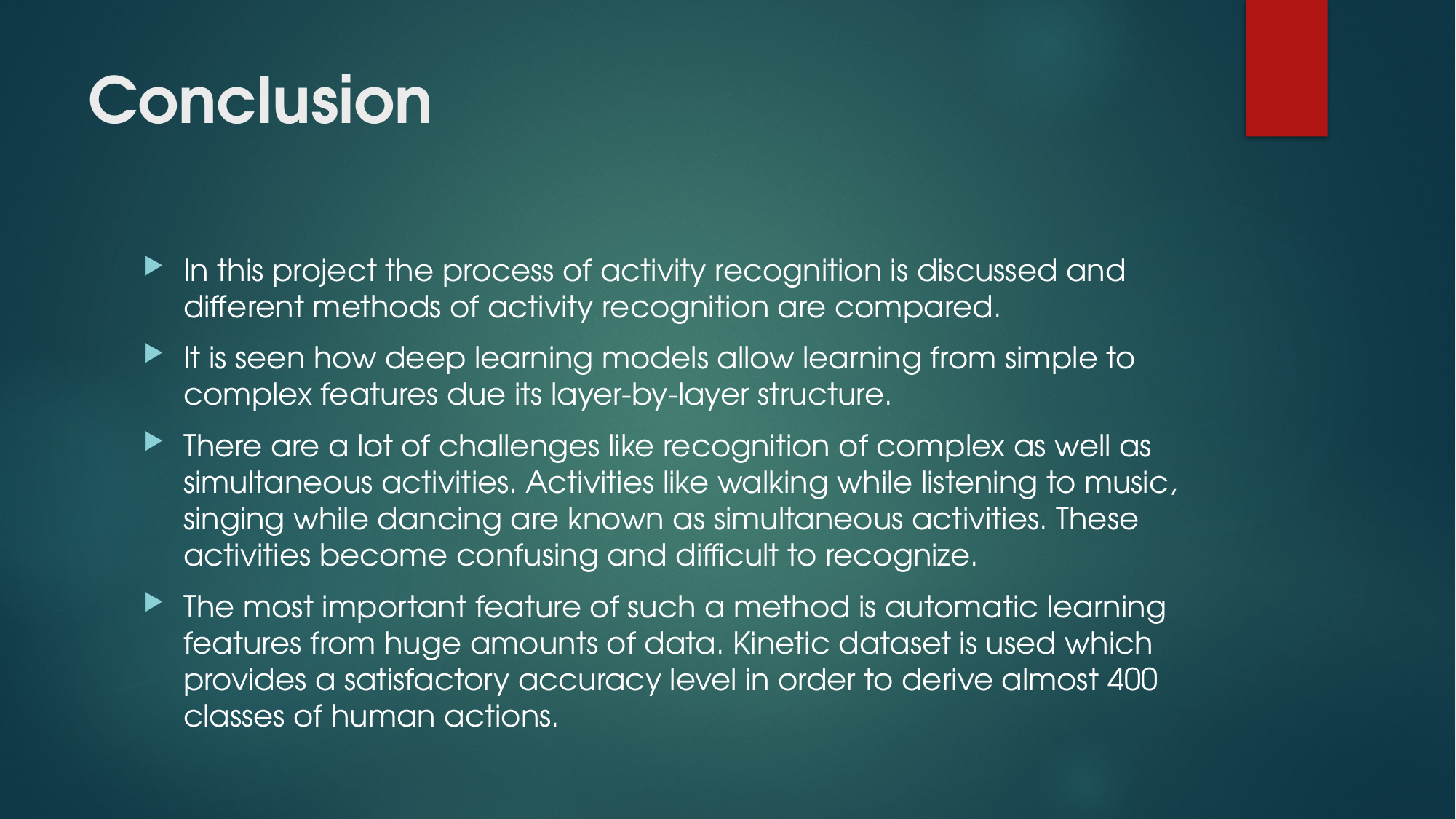

# Conclusion
In this project the process of activity recognition is discussed and different methods of activity recognition are compared.
It is seen how deep learning models allow learning from simple to complex features due its layer-by-layer structure.
There are a lot of challenges like recognition of complex as well as simultaneous activities. Activities like walking while listening to music, singing while dancing are known as simultaneous activities. These activities become confusing and difficult to recognize.
The most important feature of such a method is automatic learning features from huge amounts of data. Kinetic dataset is used which provides a satisfactory accuracy level in order to derive almost 400 classes of human actions.